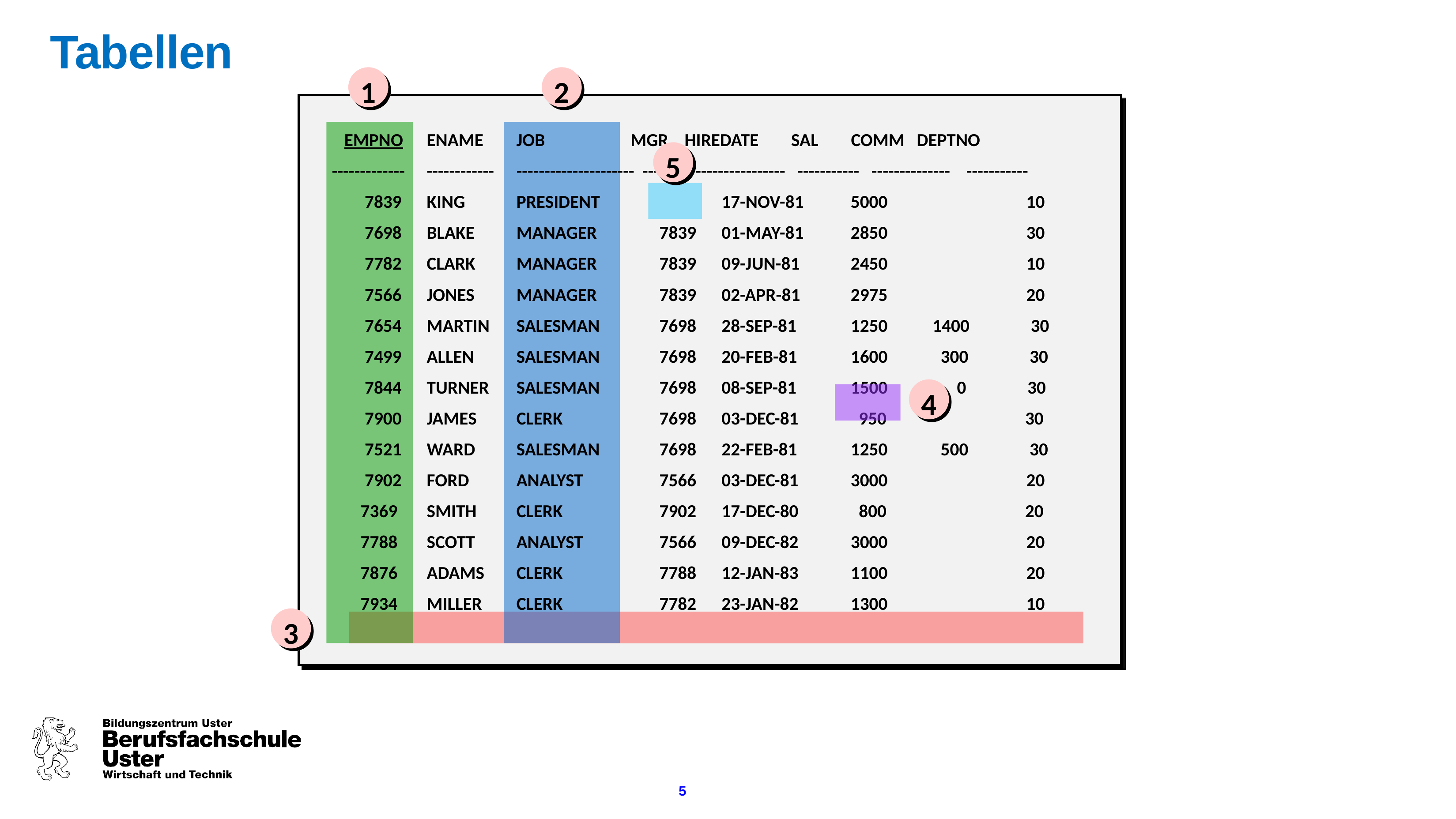

# Tabellen
1

2

   EMPNO 	ENAME    	JOB                     MGR    HIREDATE        SAL        COMM   DEPTNO
------------- 	------------	---------------------  --------  ----------------   -----------   --------------    -----------
        7839 	KING       	PRESIDENT                   	17-NOV-81	5000                                  10
        7698 	BLAKE	MANAGER    	7839   	01-MAY-81     	2850                                  30
        7782 	CLARK 	MANAGER	7839  	09-JUN-81     	2450                                  10
        7566 	JONES 	MANAGER	7839   	02-APR-81     	2975                                  20
        7654 	MARTIN	SALESMAN     	7698   	28-SEP-81      	1250           1400               30
        7499 	ALLEN 	SALESMAN      	7698   	20-FEB-81     	1600             300               30
        7844 	TURNER 	SALESMAN     	7698   	08-SEP-81      	1500                 0               30
        7900 	JAMES 	CLERK            	7698  	03-DEC-81      	  950                                  30
        7521 	WARD	SALESMAN     	7698   	22-FEB-81     	1250             500               30
        7902 	FORD	ANALYST         	7566   	03-DEC-81     	3000                                  20
       7369 	SMITH 	CLERK            	7902  	17-DEC-80    	  800                                  20
       7788 	SCOTT	ANALYST        	7566   	09-DEC-82     	3000                                  20
       7876 	ADAMS 	CLERK              	7788  	12-JAN-83     	1100                                  20
       7934 	MILLER 	CLERK        	7782   	23-JAN-82     	1300                                  10
5

4

3

5